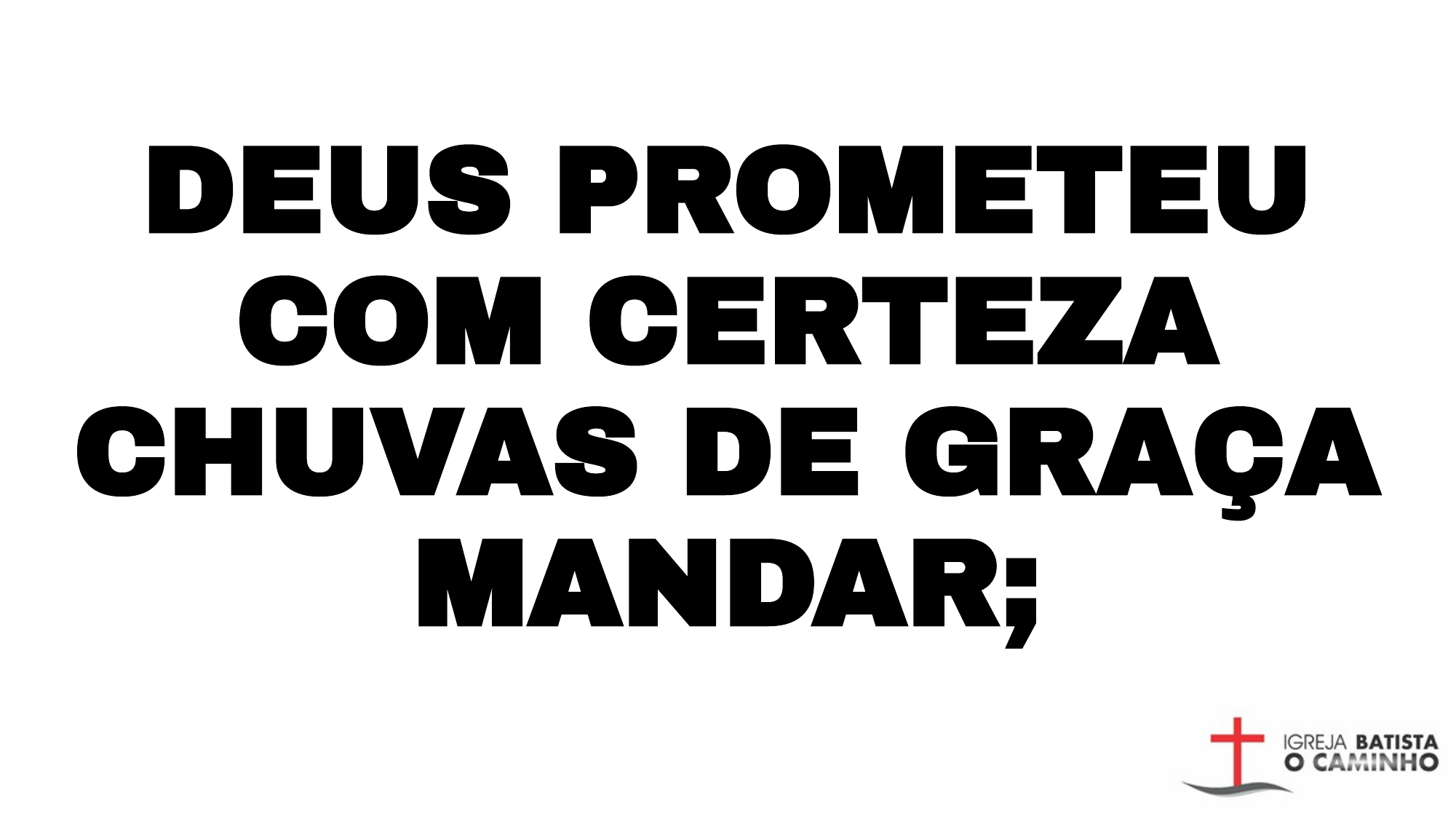

# DEUS PROMETEU COM CERTEZA CHUVAS DE GRAÇA MANDAR;